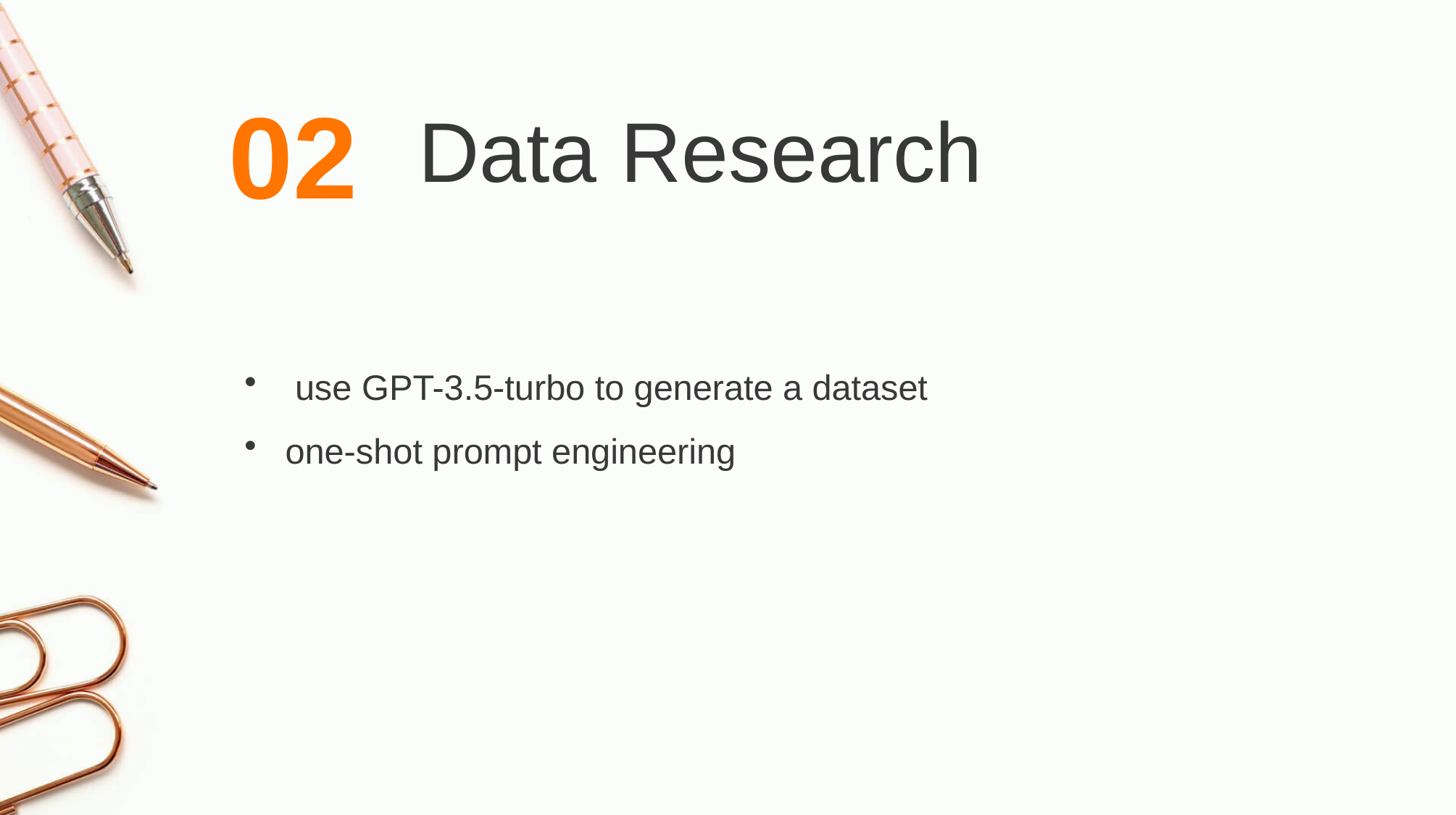

02
Data Research
 use GPT-3.5-turbo to generate a dataset
one-shot prompt engineering